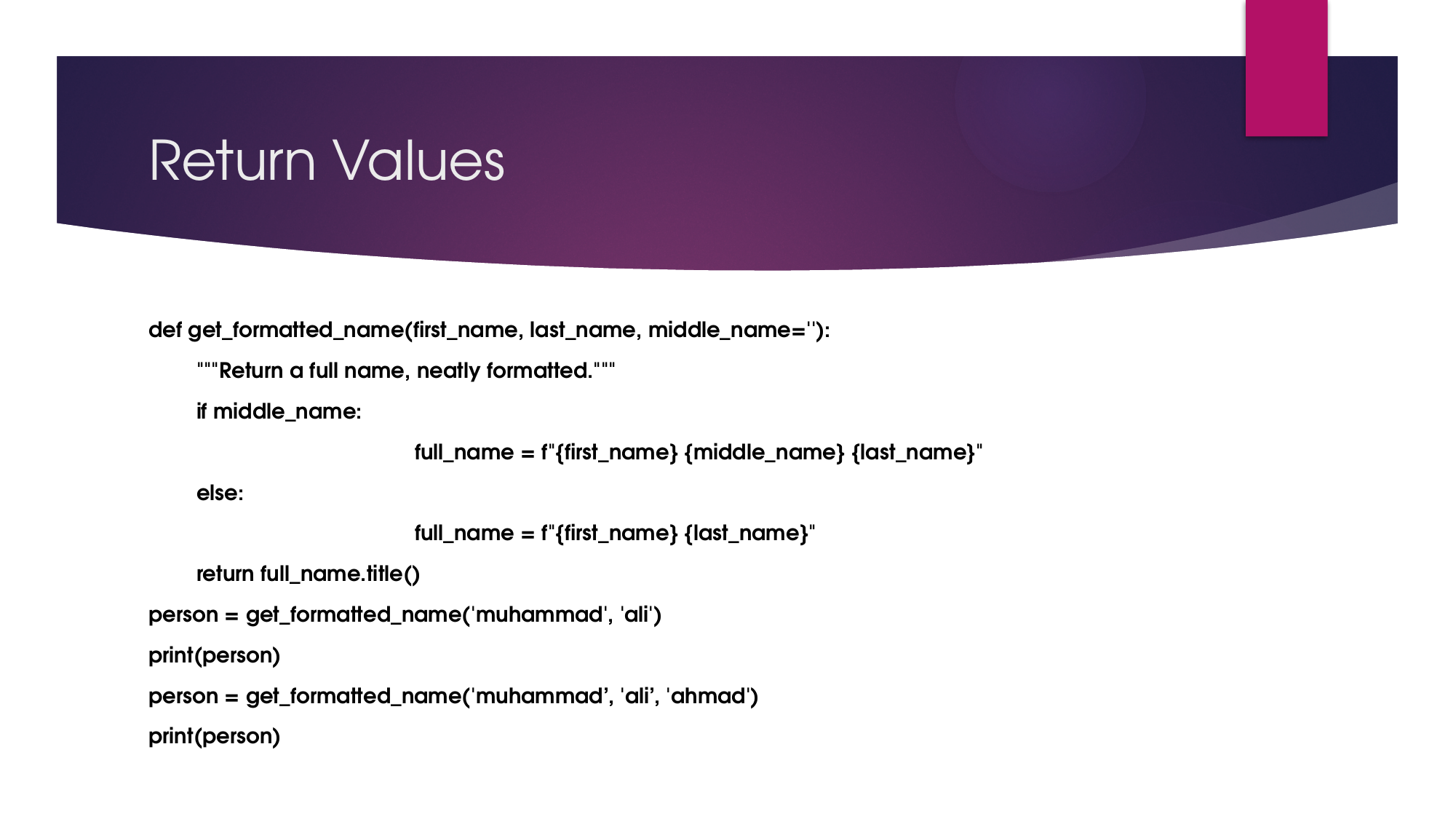

# Return Values
def get_formatted_name(first_name, last_name, middle_name=''):
"""Return a full name, neatly formatted."""
if middle_name:
		full_name = f"{first_name} {middle_name} {last_name}"
else:
		full_name = f"{first_name} {last_name}"
return full_name.title()
person = get_formatted_name('muhammad', 'ali')
print(person)
person = get_formatted_name('muhammad’, 'ali’, 'ahmad')
print(person)